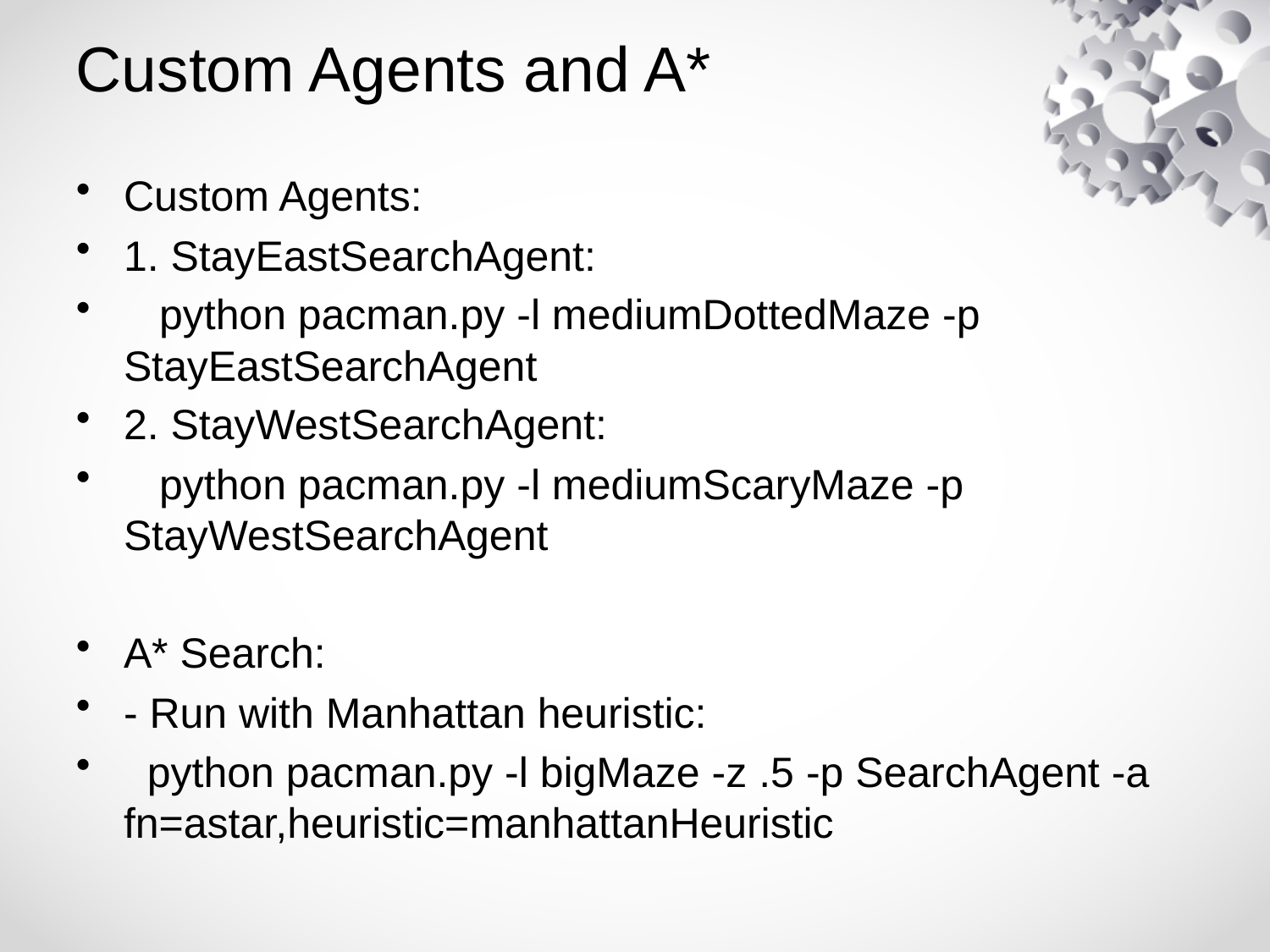

# Custom Agents and A*
Custom Agents:
1. StayEastSearchAgent:
   python pacman.py -l mediumDottedMaze -p StayEastSearchAgent
2. StayWestSearchAgent:
   python pacman.py -l mediumScaryMaze -p StayWestSearchAgent

A* Search:
- Run with Manhattan heuristic:
  python pacman.py -l bigMaze -z .5 -p SearchAgent -a fn=astar,heuristic=manhattanHeuristic